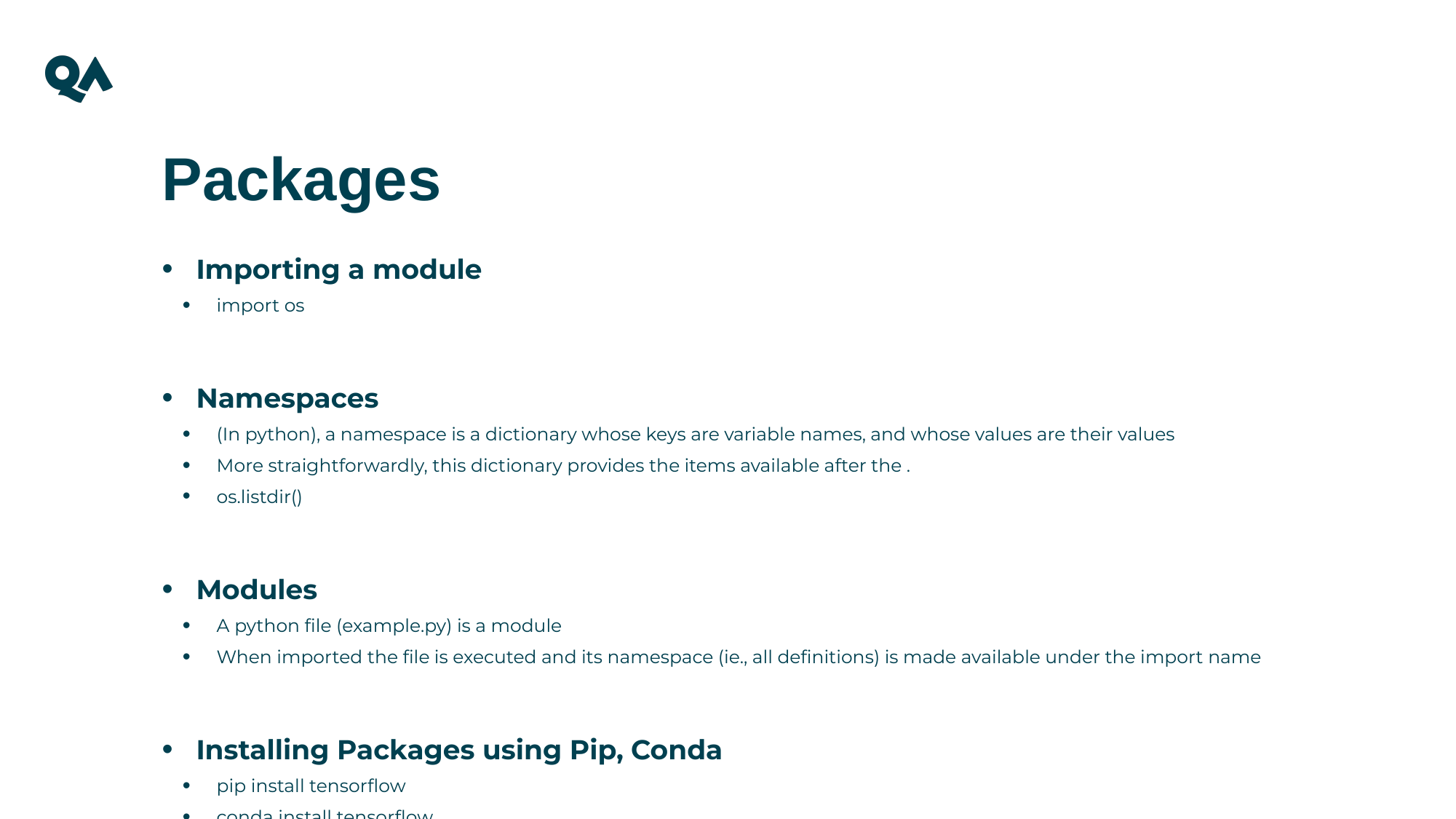

Packages
Importing a module
import os

Namespaces
(In python), a namespace is a dictionary whose keys are variable names, and whose values are their values
More straightforwardly, this dictionary provides the items available after the .
os.listdir()

Modules
A python file (example.py) is a module
When imported the file is executed and its namespace (ie., all definitions) is made available under the import name

Installing Packages using Pip, Conda
pip install tensorflow
conda install tensorflow